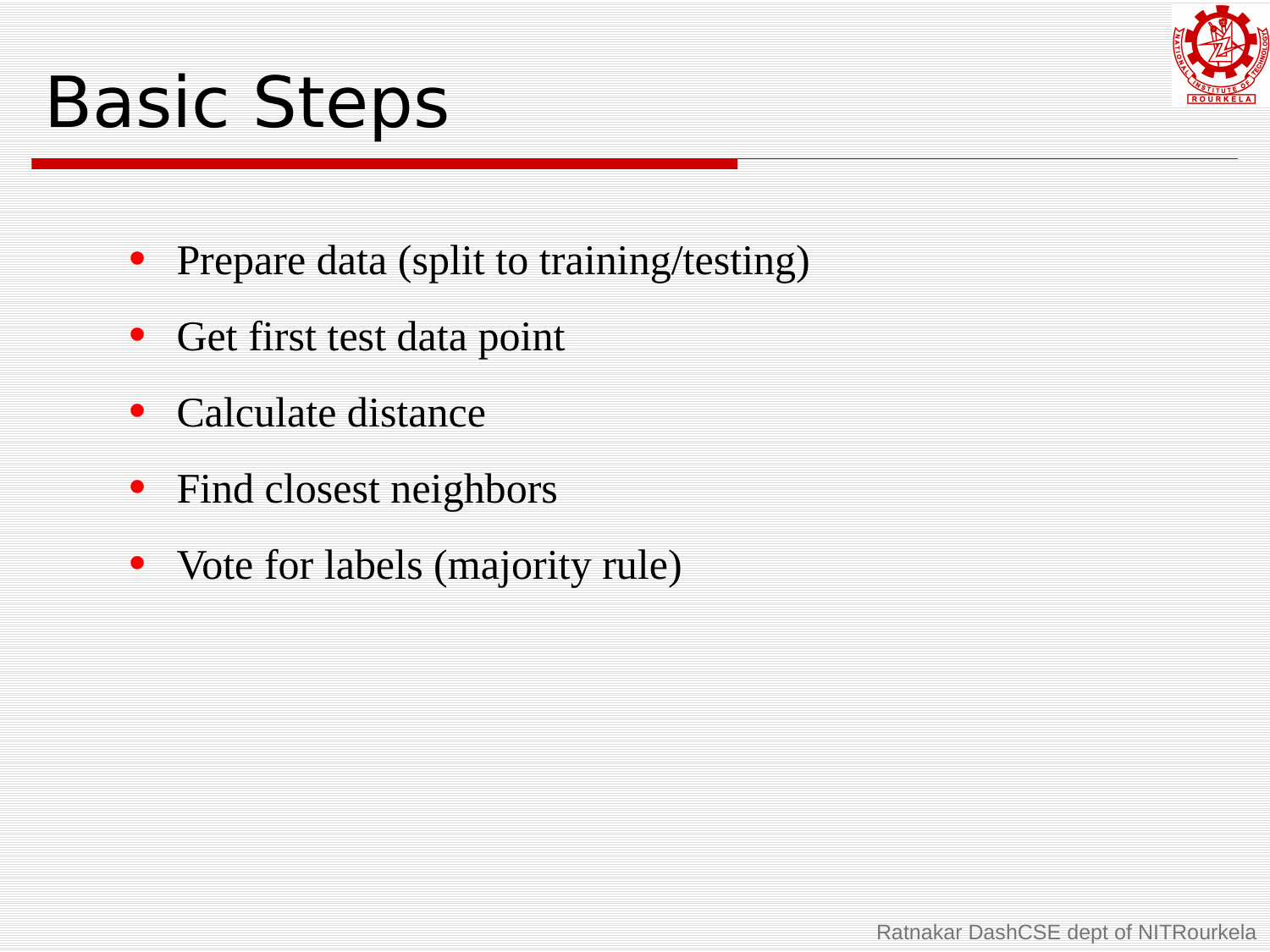

# Basic Steps
Prepare data (split to training/testing)
Get first test data point
Calculate distance
Find closest neighbors
Vote for labels (majority rule)